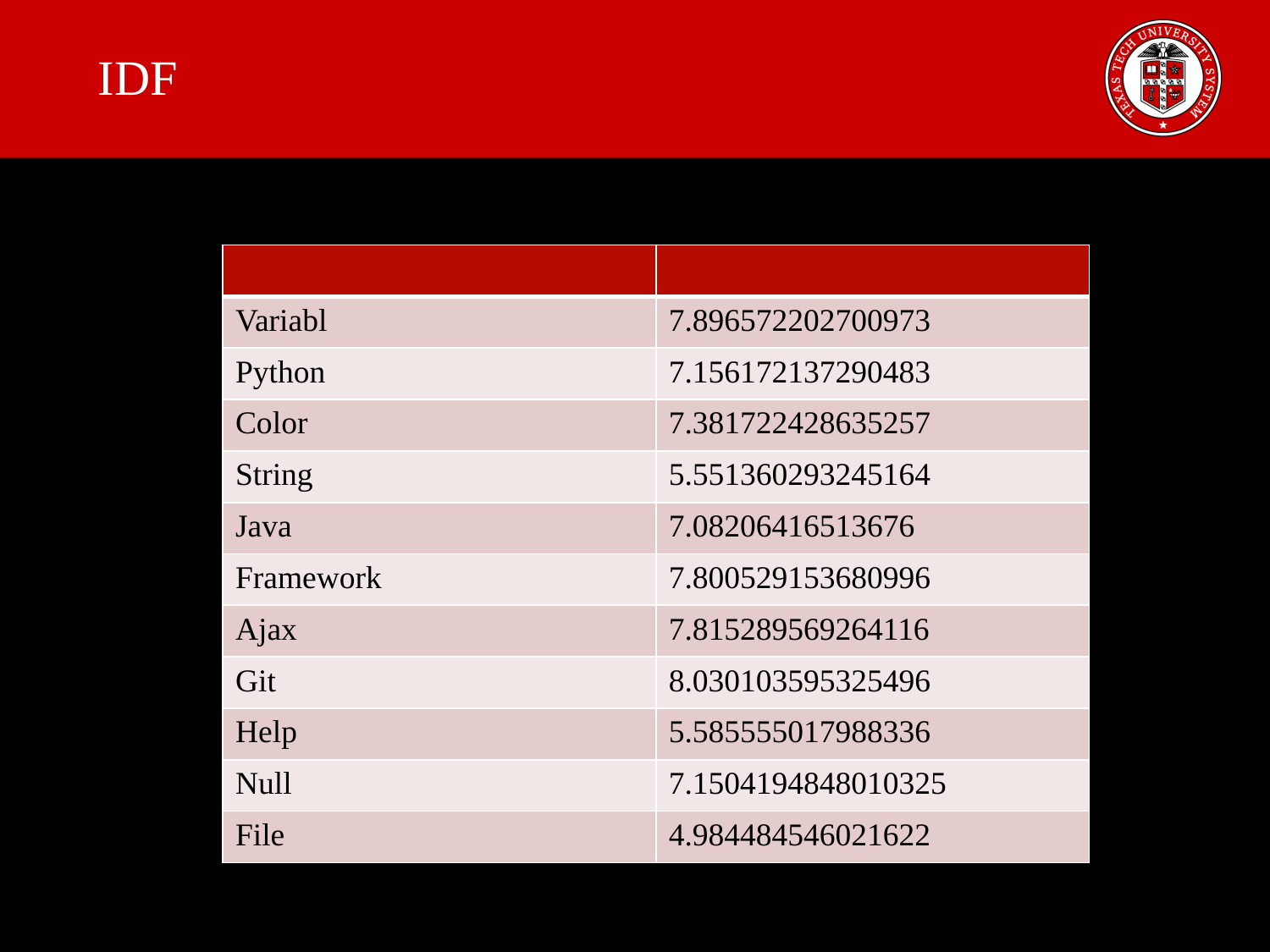

# IDF
|  |  |
| --- | --- |
| Variabl | 7.896572202700973 |
| Python | 7.156172137290483 |
| Color | 7.381722428635257 |
| String | 5.551360293245164 |
| Java | 7.08206416513676 |
| Framework | 7.800529153680996 |
| Ajax | 7.815289569264116 |
| Git | 8.030103595325496 |
| Help | 5.585555017988336 |
| Null | 7.1504194848010325 |
| File | 4.984484546021622 |